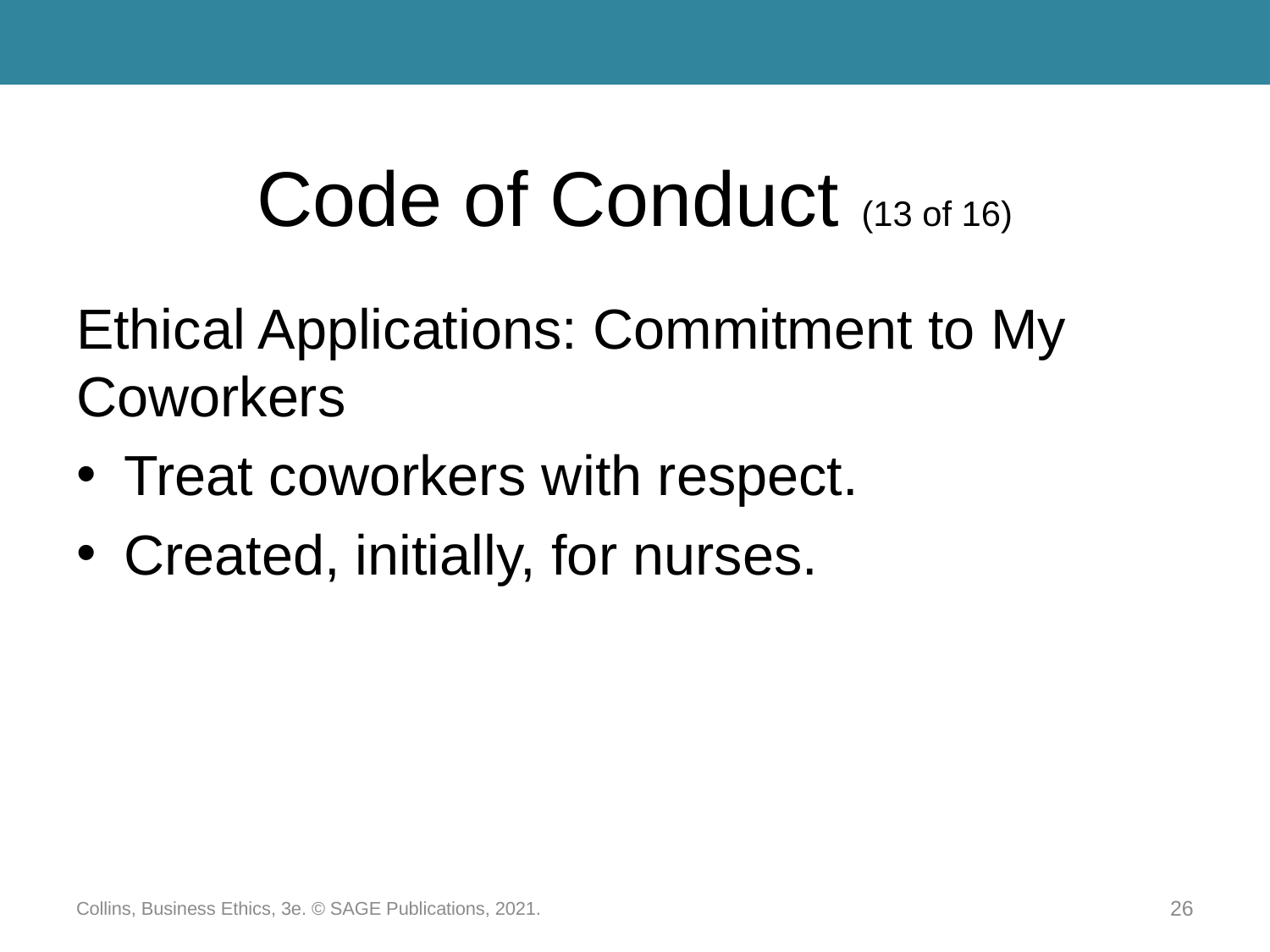

# Code of Conduct (13 of 16)
Ethical Applications: Commitment to My Coworkers
Treat coworkers with respect.
Created, initially, for nurses.
Collins, Business Ethics, 3e. © SAGE Publications, 2021.
26